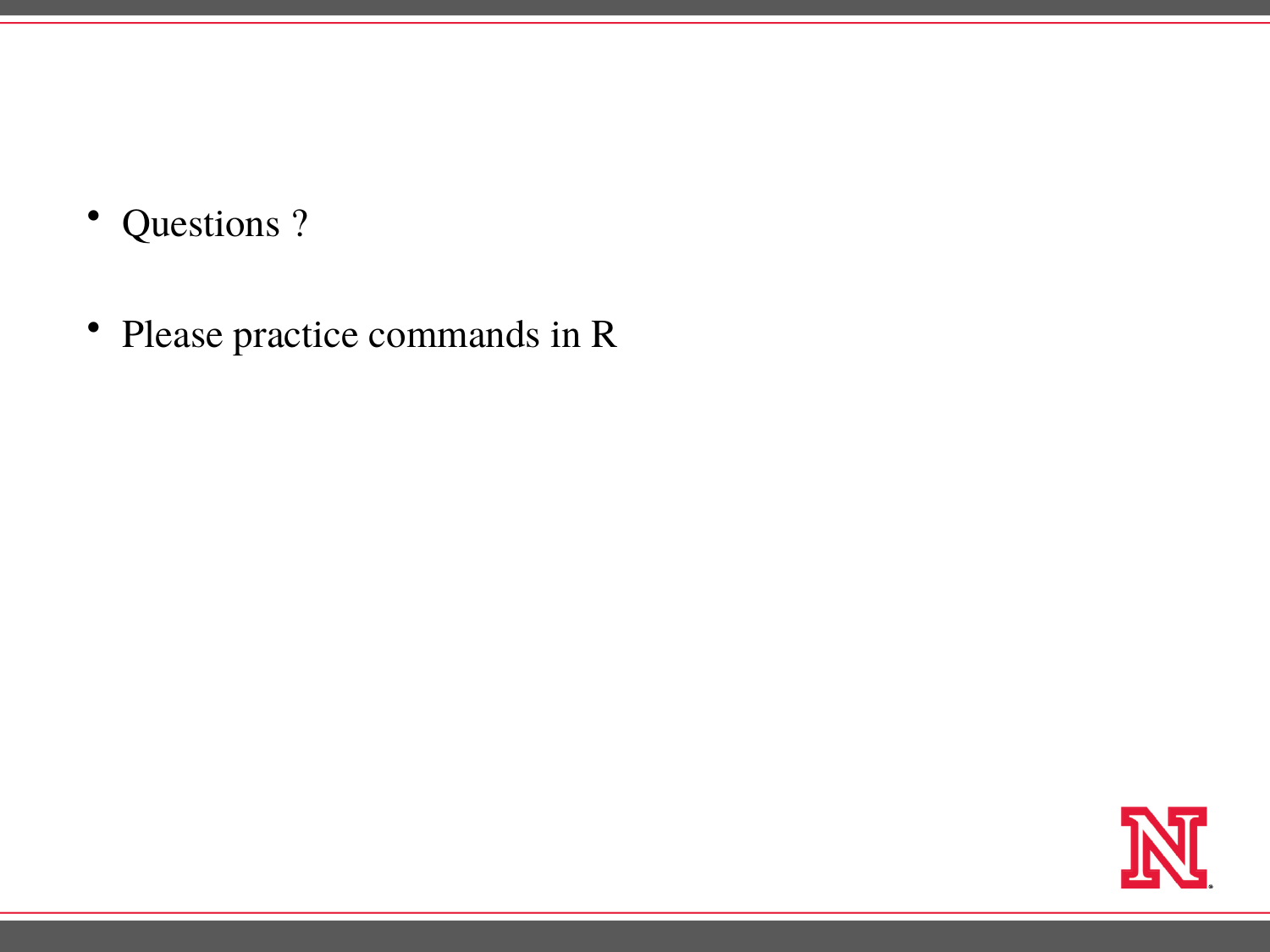

Questions ?

Please practice commands in R